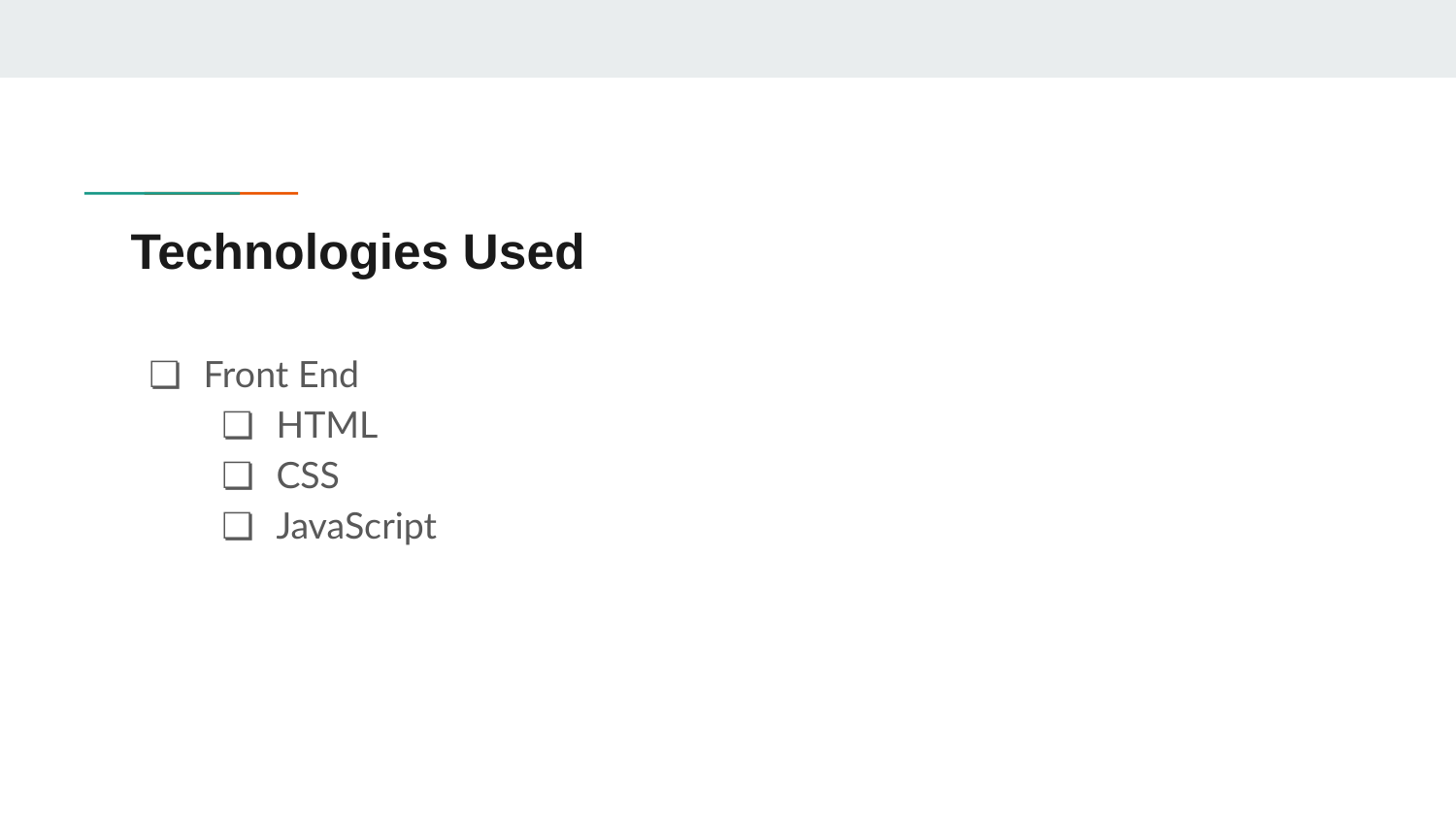

# Technologies Used
Front End
HTML
CSS
JavaScript